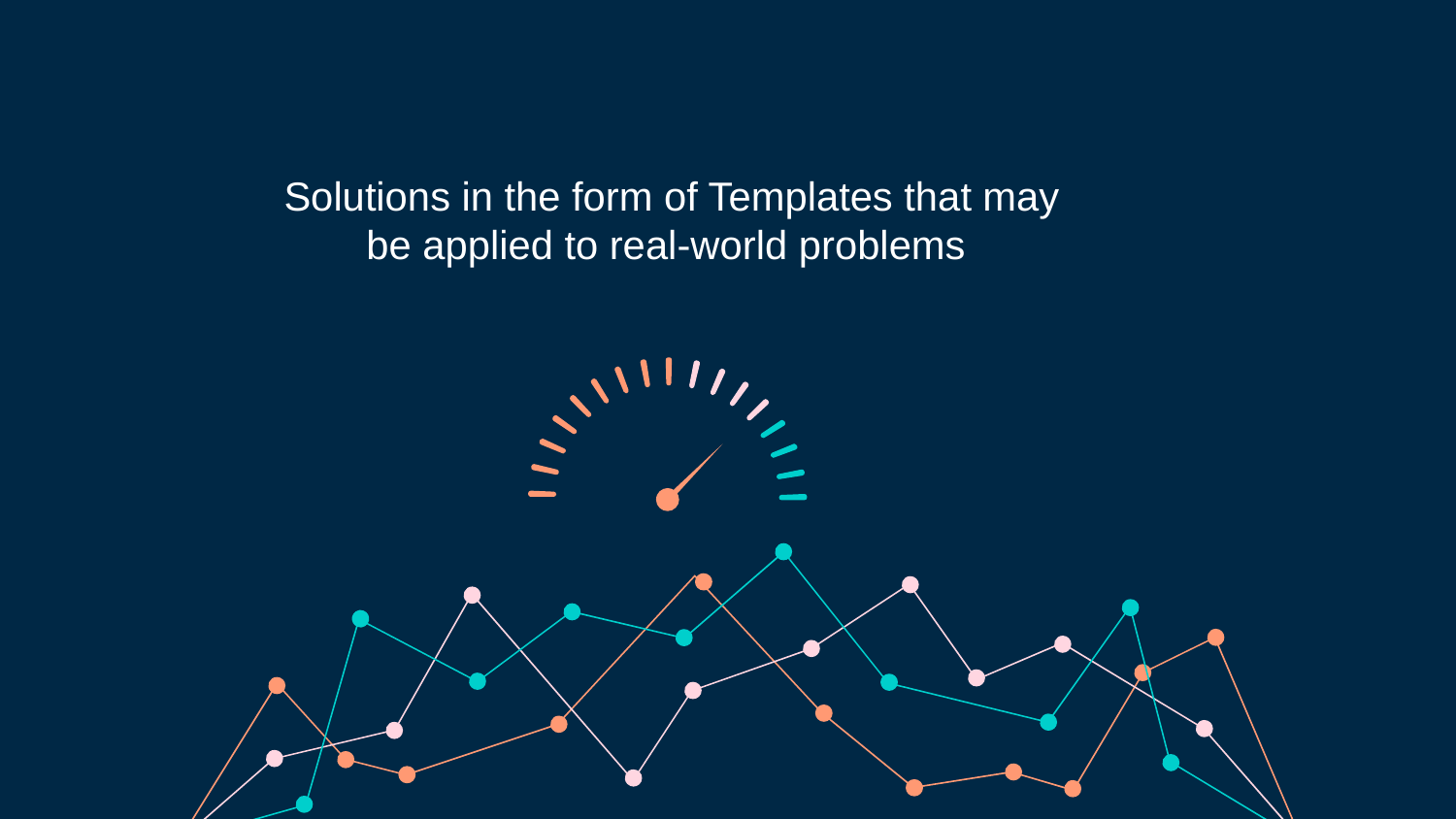

Solutions in the form of Templates that may
be applied to real-world problems